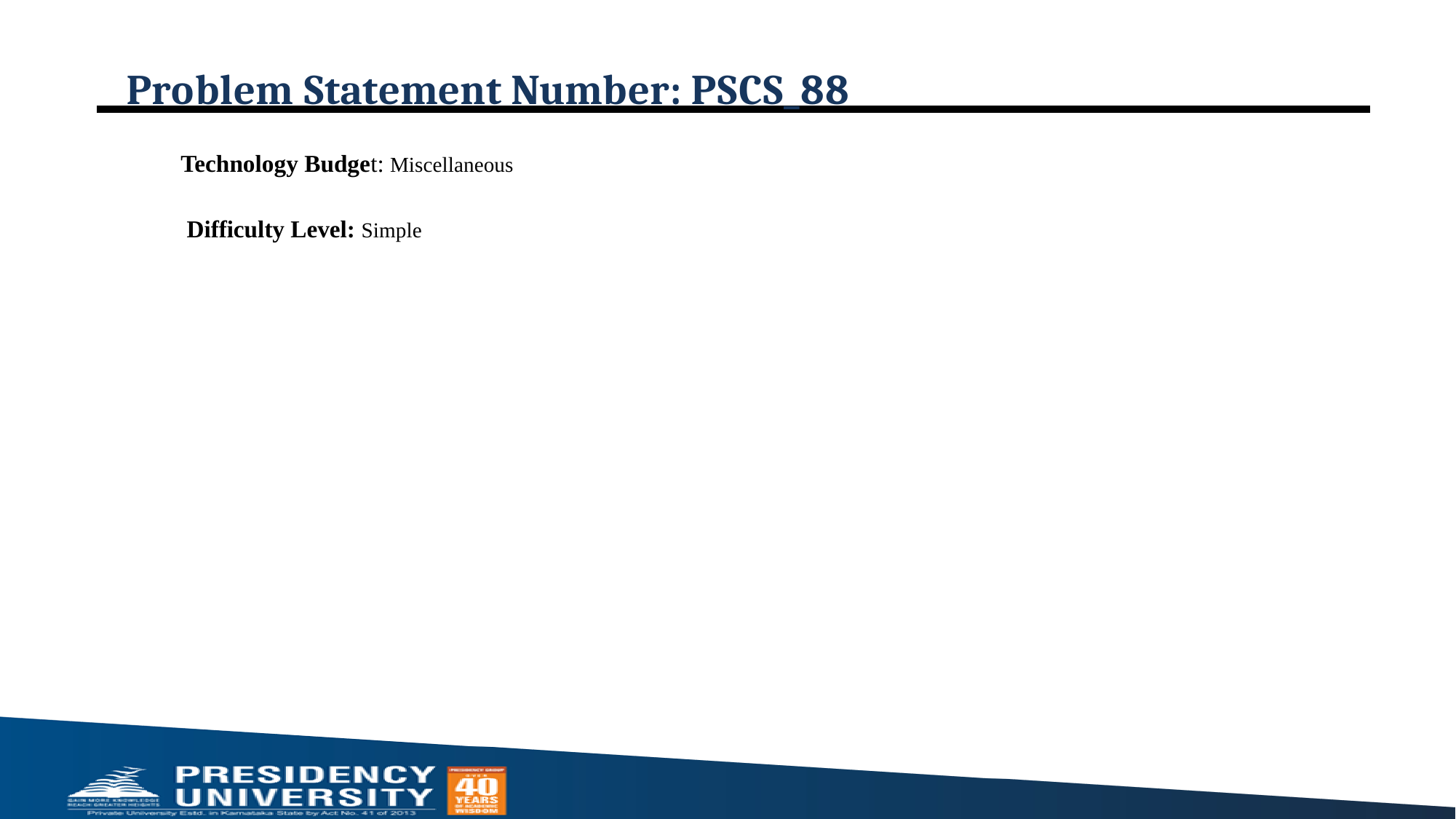

# Problem Statement Number: PSCS_88
Technology Budget: Miscellaneous

 Difficulty Level: Simple